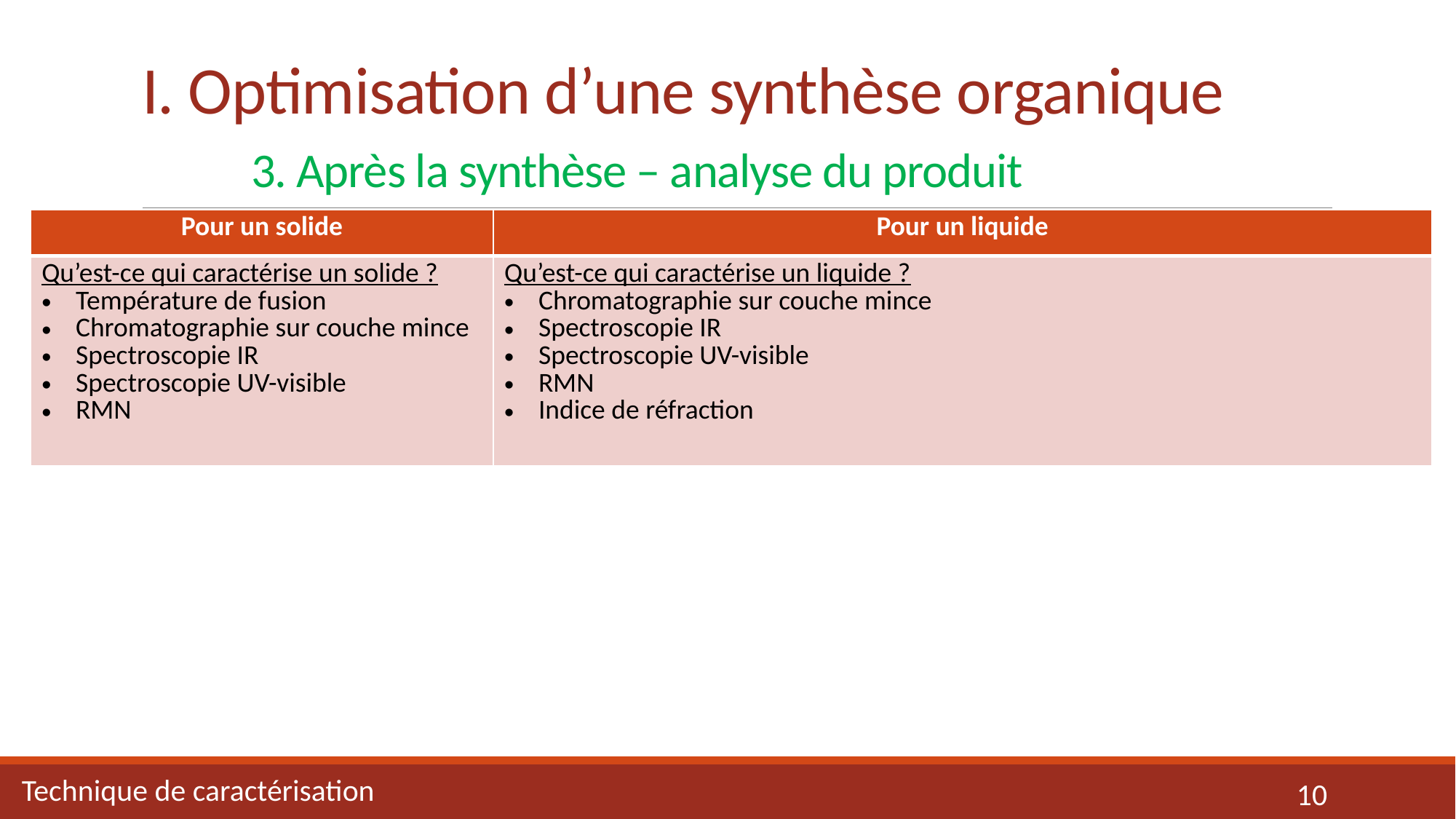

# I. Optimisation d’une synthèse organique 3. Après la synthèse – analyse du produit
| Pour un solide | Pour un liquide |
| --- | --- |
| Qu’est-ce qui caractérise un solide ? Température de fusion Chromatographie sur couche mince Spectroscopie IR Spectroscopie UV-visible RMN | Qu’est-ce qui caractérise un liquide ? Chromatographie sur couche mince Spectroscopie IR Spectroscopie UV-visible RMN Indice de réfraction |
Technique de caractérisation
10